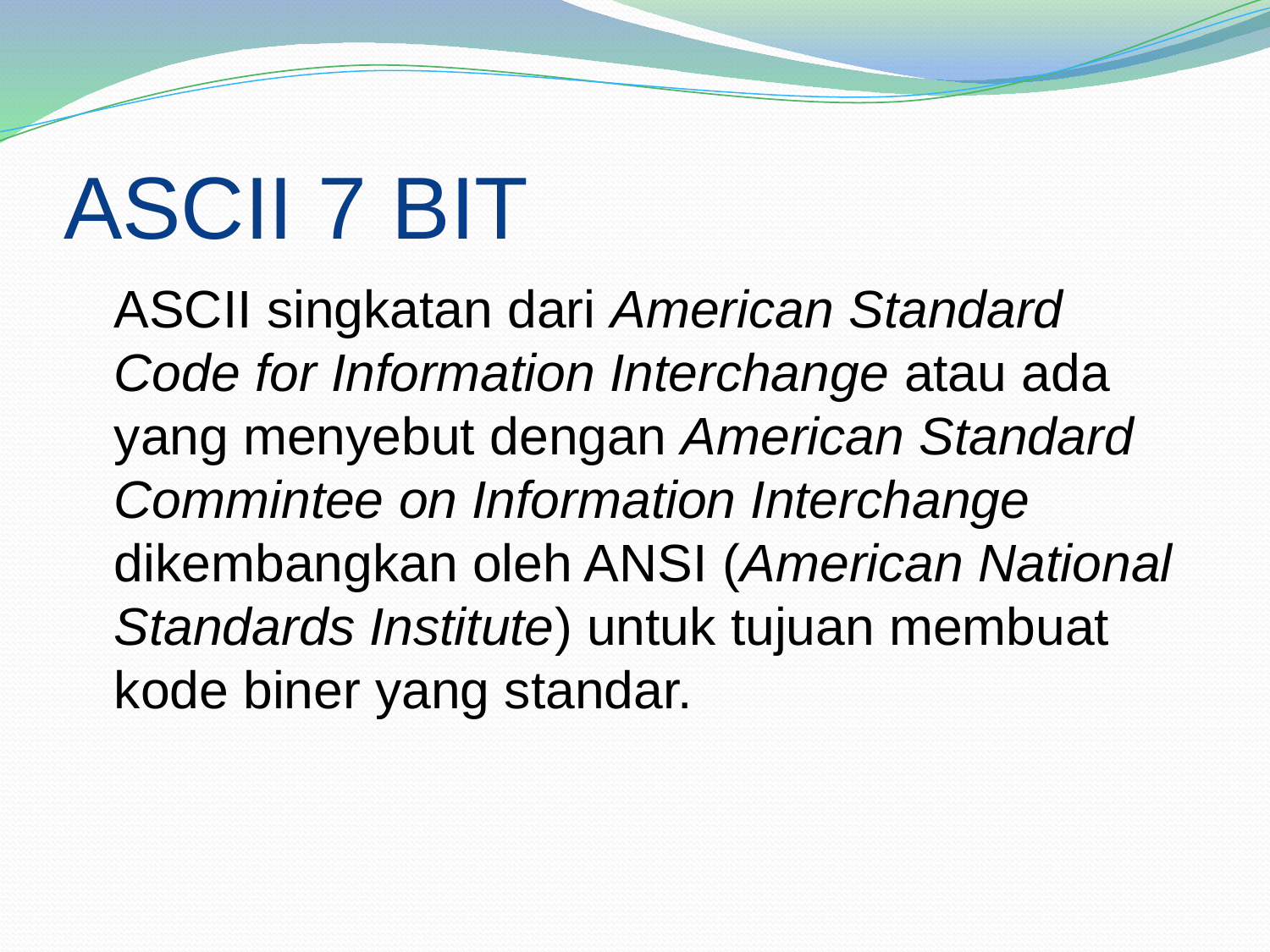

# ASCII 7 BIT
	ASCII singkatan dari American Standard Code for Information Interchange atau ada yang menyebut dengan American Standard Commintee on Information Interchange dikembangkan oleh ANSI (American National Standards Institute) untuk tujuan membuat kode biner yang standar.